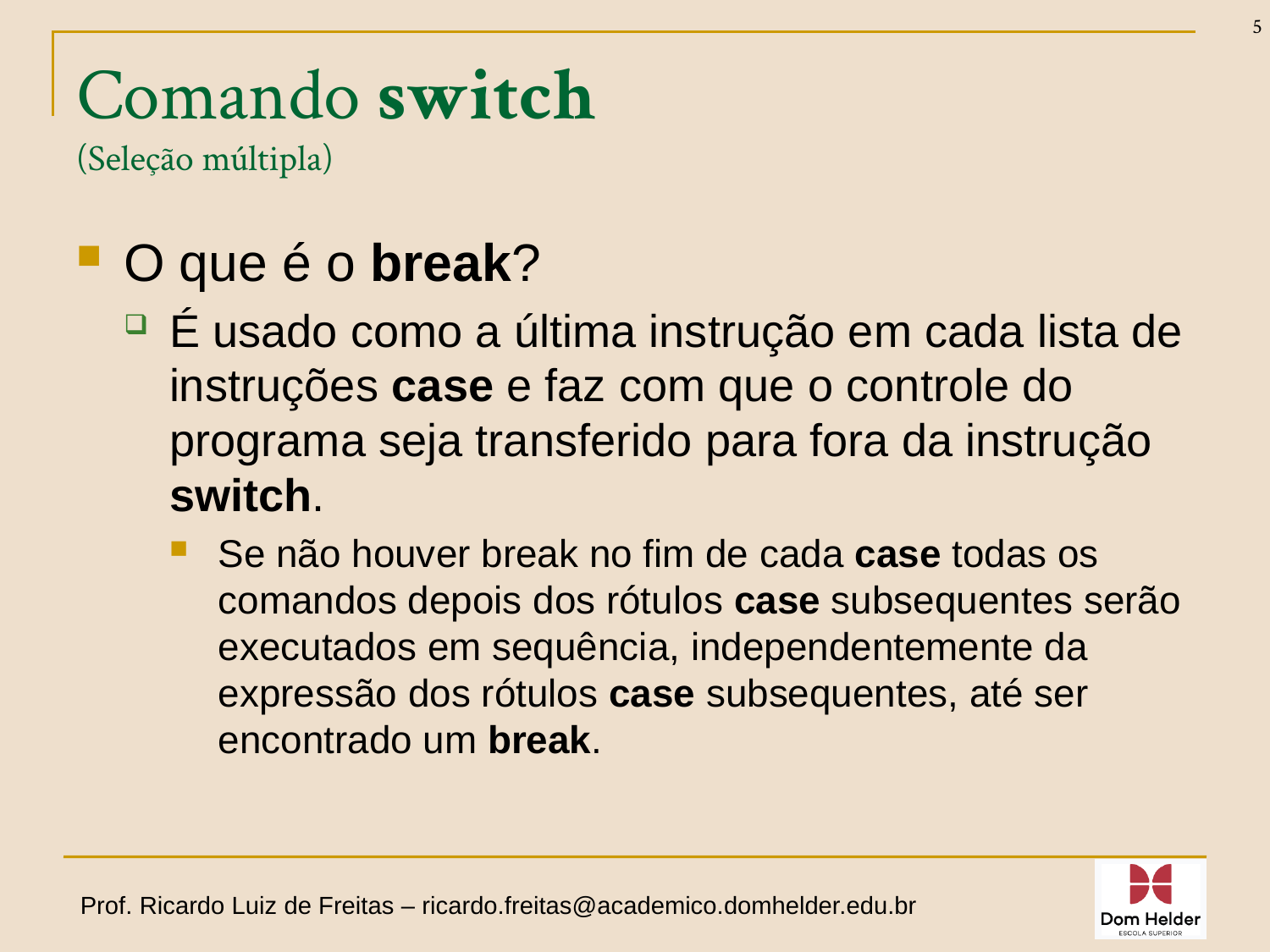

5
# Comando switch (Seleção múltipla)
O que é o break?
É usado como a última instrução em cada lista de instruções case e faz com que o controle do programa seja transferido para fora da instrução switch.
Se não houver break no fim de cada case todas os comandos depois dos rótulos case subsequentes serão executados em sequência, independentemente da expressão dos rótulos case subsequentes, até ser encontrado um break.